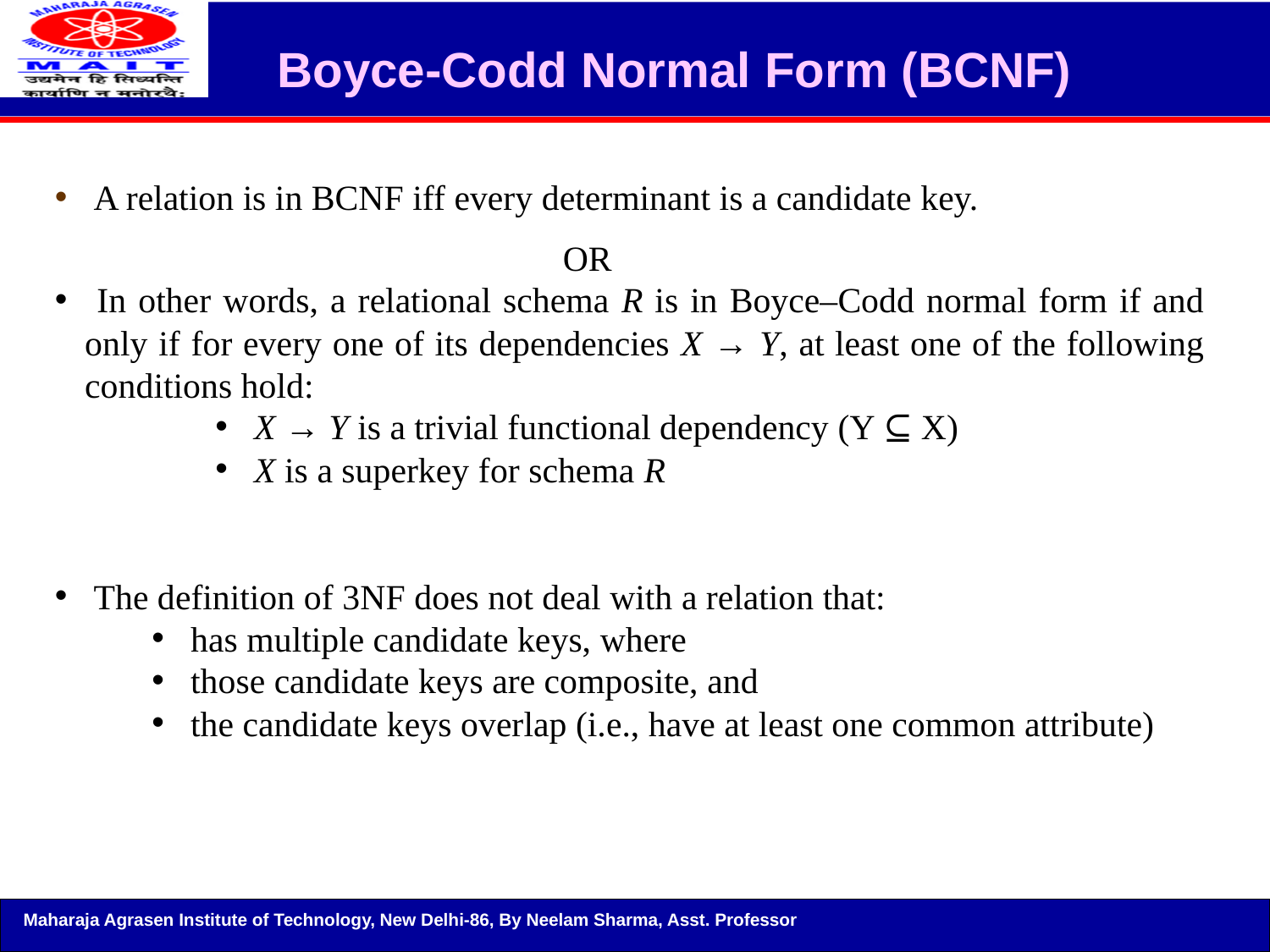

Boyce-Codd Normal Form (BCNF)

 A relation is in BCNF iff every determinant is a candidate key.
				OR
 In other words, a relational schema R is in Boyce–Codd normal form if and only if for every one of its dependencies X → Y, at least one of the following conditions hold:
 X → Y is a trivial functional dependency (Y ⊆ X)
 X is a superkey for schema R

 The definition of 3NF does not deal with a relation that:
 has multiple candidate keys, where
 those candidate keys are composite, and
 the candidate keys overlap (i.e., have at least one common attribute)